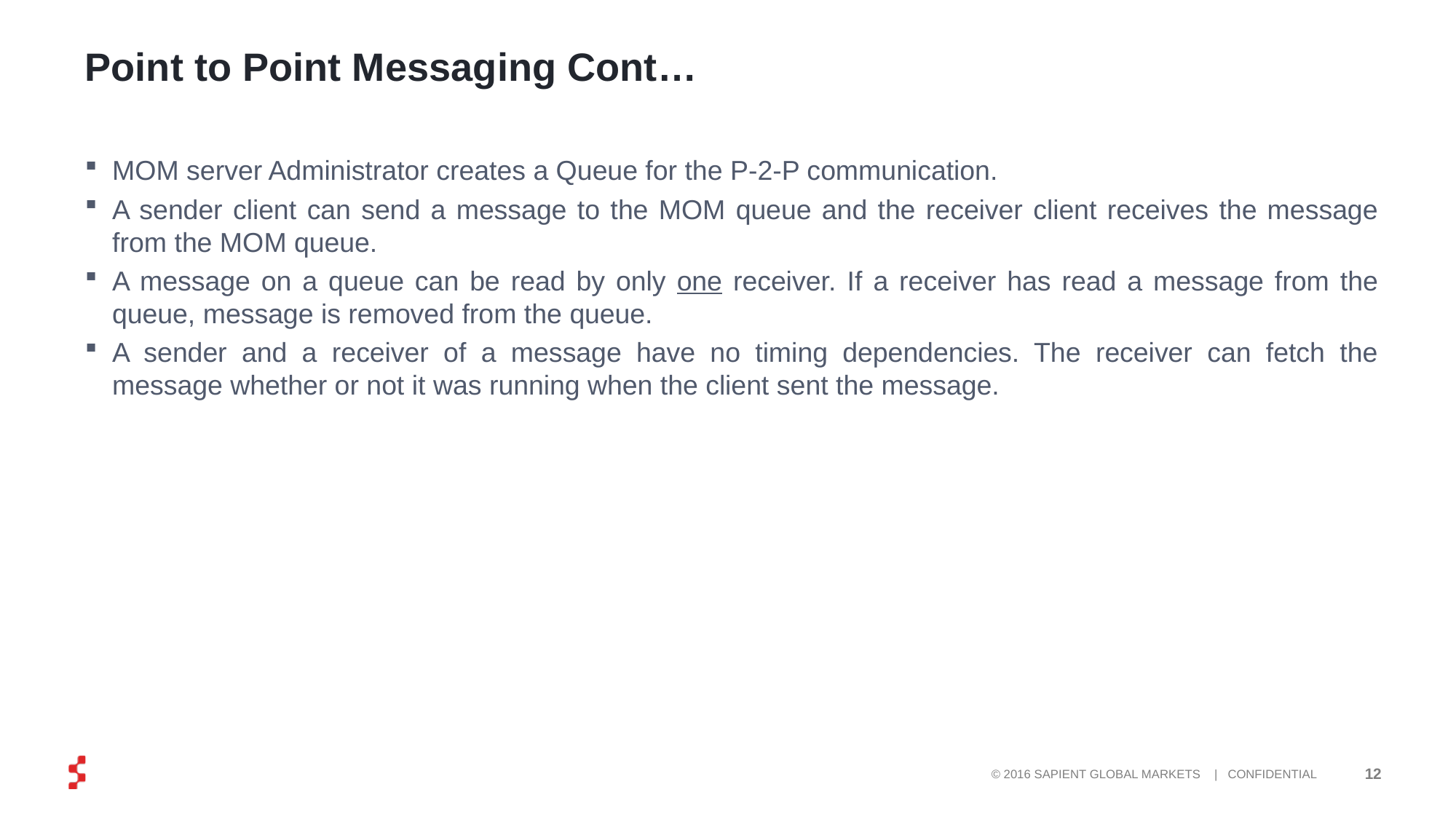

# Point to Point Messaging Cont…
MOM server Administrator creates a Queue for the P-2-P communication.
A sender client can send a message to the MOM queue and the receiver client receives the message from the MOM queue.
A message on a queue can be read by only one receiver. If a receiver has read a message from the queue, message is removed from the queue.
A sender and a receiver of a message have no timing dependencies. The receiver can fetch the message whether or not it was running when the client sent the message.